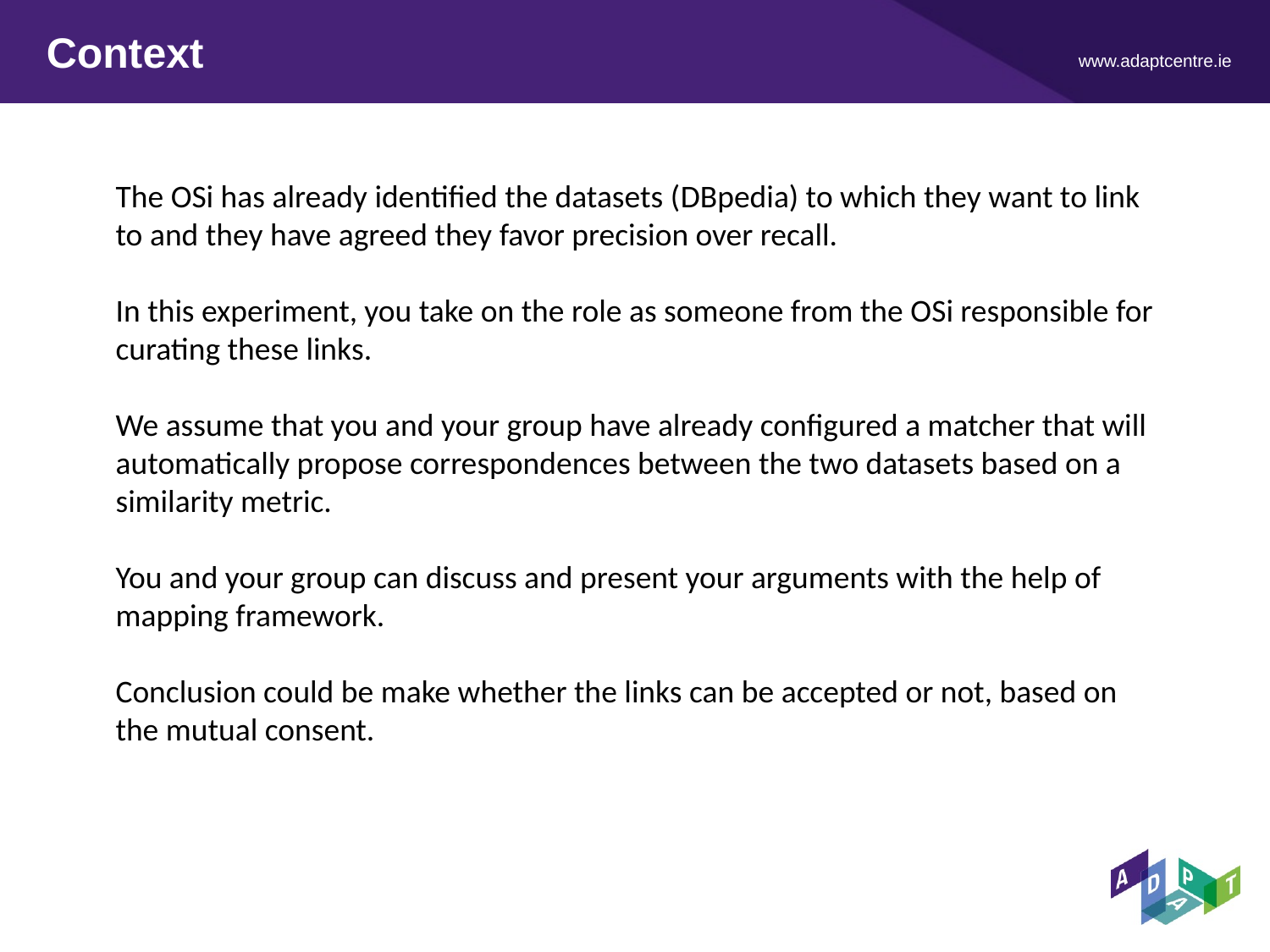

# Context
The OSi has already identified the datasets (DBpedia) to which they want to link to and they have agreed they favor precision over recall.

In this experiment, you take on the role as someone from the OSi responsible for curating these links.

We assume that you and your group have already configured a matcher that will automatically propose correspondences between the two datasets based on a similarity metric.

You and your group can discuss and present your arguments with the help of mapping framework.

Conclusion could be make whether the links can be accepted or not, based on the mutual consent.